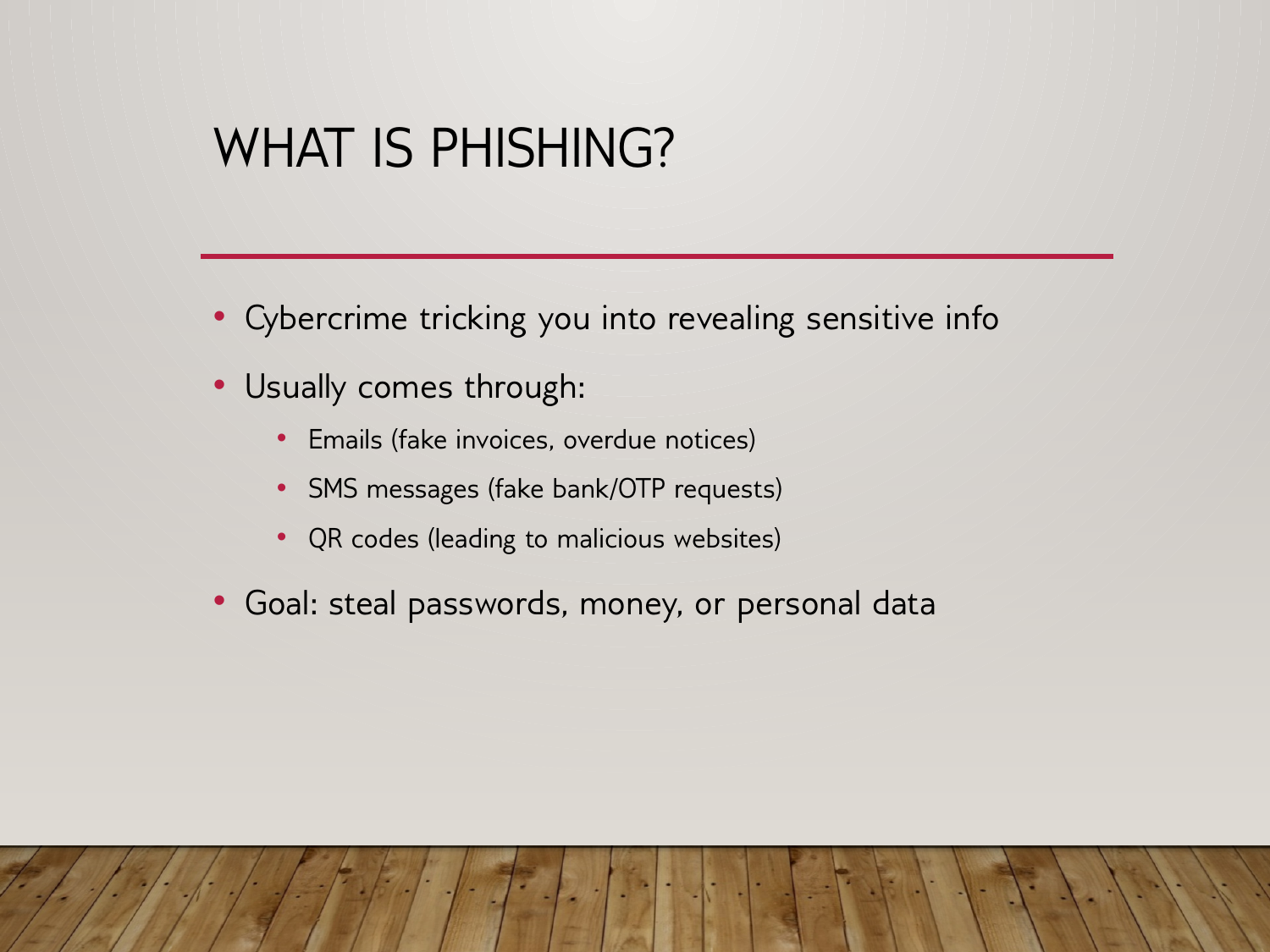

# What is Phishing?
Cybercrime tricking you into revealing sensitive info
Usually comes through:
Emails (fake invoices, overdue notices)
SMS messages (fake bank/OTP requests)
QR codes (leading to malicious websites)
Goal: steal passwords, money, or personal data